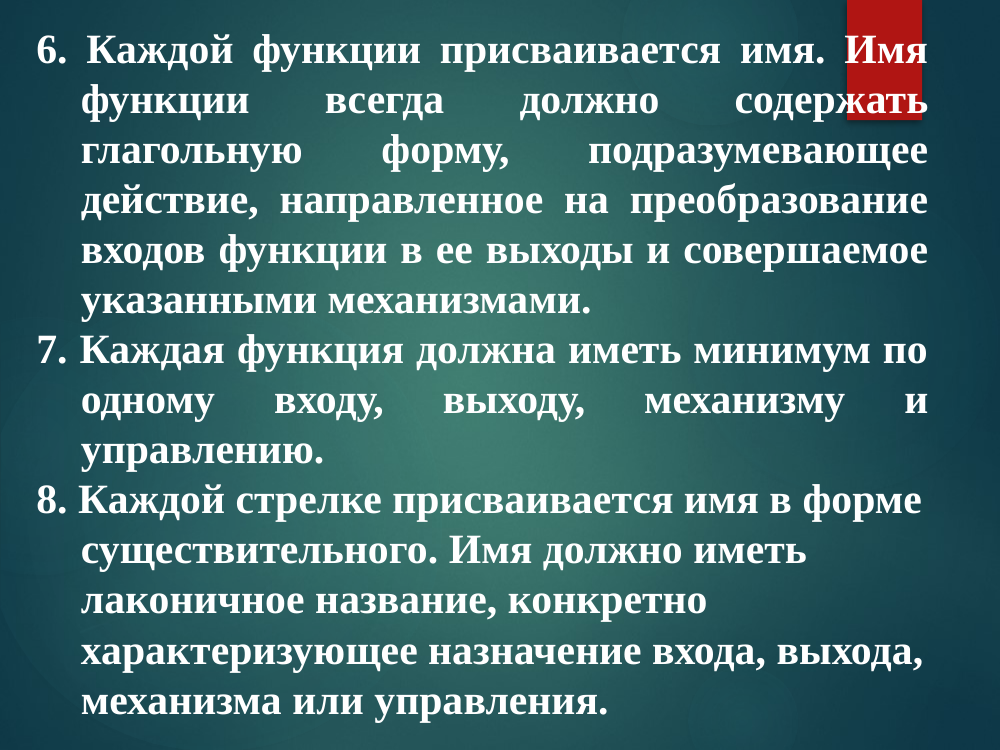

6. Каждой функции присваивается имя. Имя функции всегда должно содержать глагольную форму, подразумевающее действие, направленное на преобразование входов функции в ее выходы и совершаемое указанными механизмами.
7. Каждая функция должна иметь минимум по одному входу, выходу, механизму и управлению.
8. Каждой стрелке присваивается имя в форме существительного. Имя должно иметь лаконичное название, конкретно характеризующее назначение входа, выхода, механизма или управления.